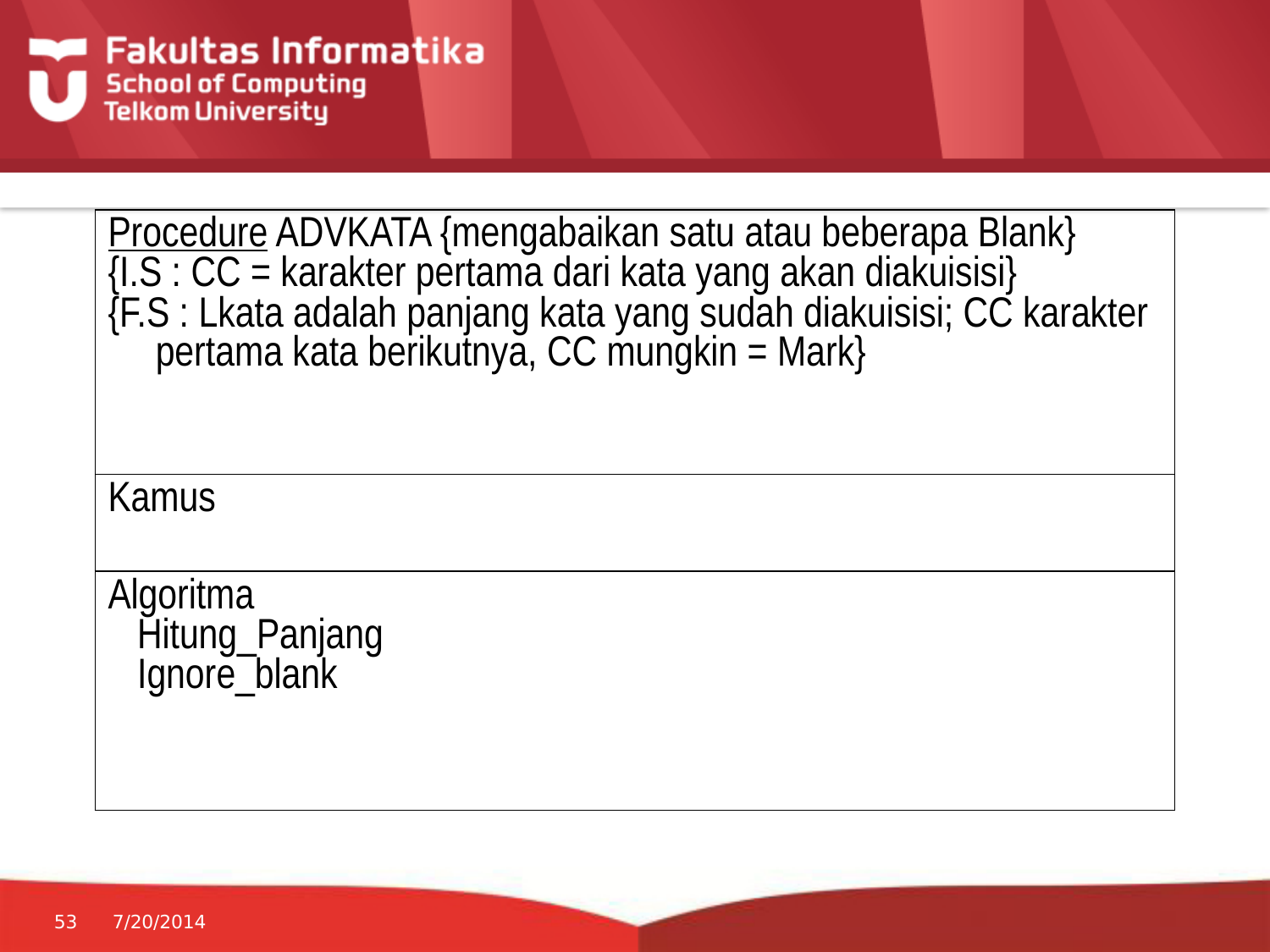

| Procedure ADVKATA {mengabaikan satu atau beberapa Blank} {I.S : CC = karakter pertama dari kata yang akan diakuisisi} {F.S : Lkata adalah panjang kata yang sudah diakuisisi; CC karakter pertama kata berikutnya, CC mungkin = Mark} |
| --- |
| Kamus |
| Algoritma Hitung\_Panjang Ignore\_blank |

53
7/20/2014